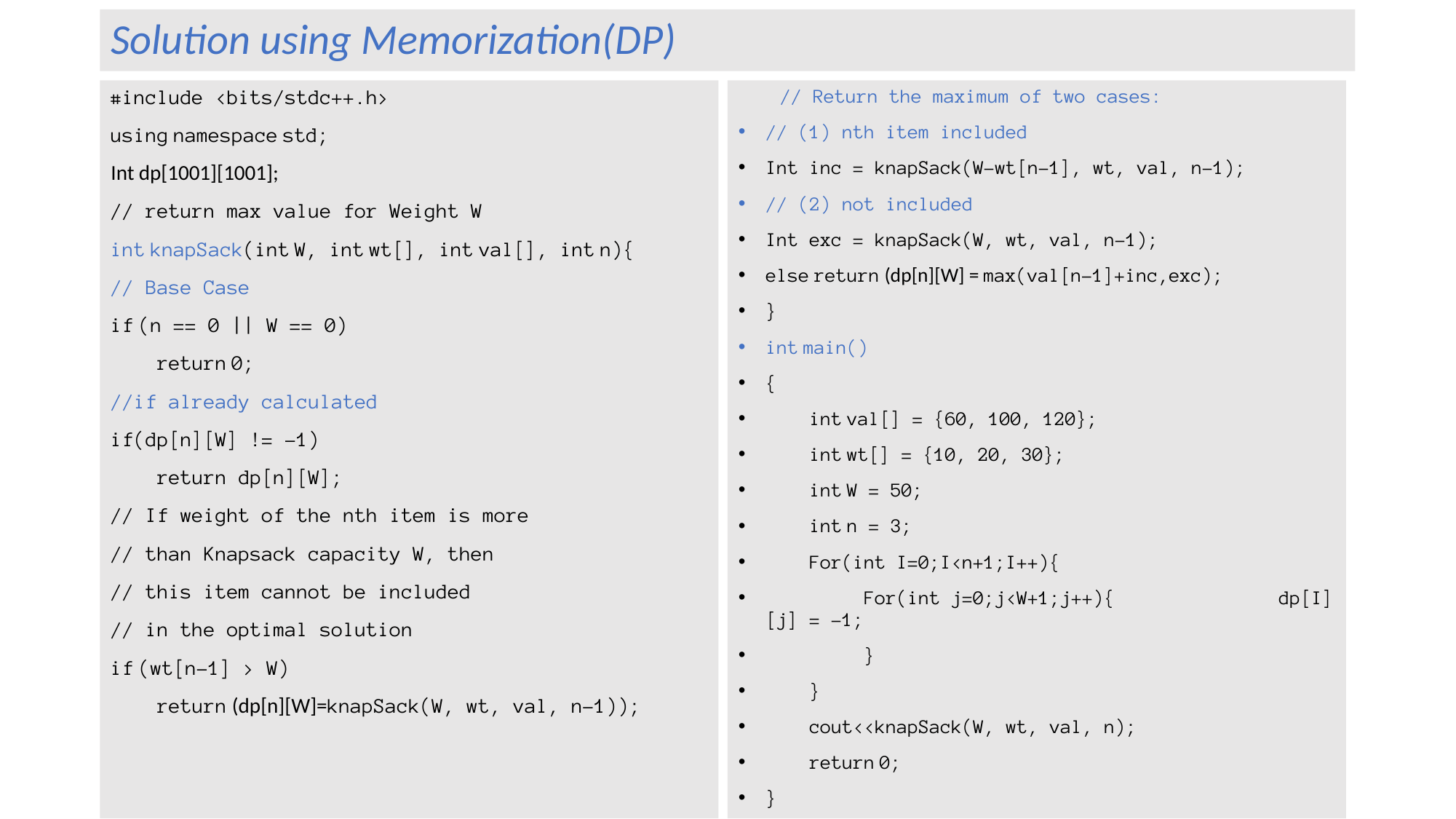

# Solution using Memorization(DP)
#include <bits/stdc++.h>
using namespace std;
Int dp[1001][1001];
// return max value for Weight W
int knapSack(int W, int wt[], int val[], int n){
// Base Case
if (n == 0 || W == 0)
    return 0;
//if already calculated
if(dp[n][W] != -1)
    return dp[n][W];
// If weight of the nth item is more
// than Knapsack capacity W, then
// this item cannot be included
// in the optimal solution
if (wt[n-1] > W)
    return (dp[n][W]=knapSack(W, wt, val, n-1));

    // Return the maximum of two cases:
// (1) nth item included
Int inc = knapSack(W-wt[n-1], wt, val, n-1);
// (2) not included
Int exc = knapSack(W, wt, val, n-1);
else return (dp[n][W] = max(val[n-1]+inc,exc);
}
int main()
{
    int val[] = {60, 100, 120};
    int wt[] = {10, 20, 30};
    int W = 50;
    int n = 3;
    For(int I=0;I<n+1;I++){
         For(int j=0;j<W+1;j++){               dp[I][j] = -1;
         }
    }
    cout<<knapSack(W, wt, val, n);
    return 0;
}